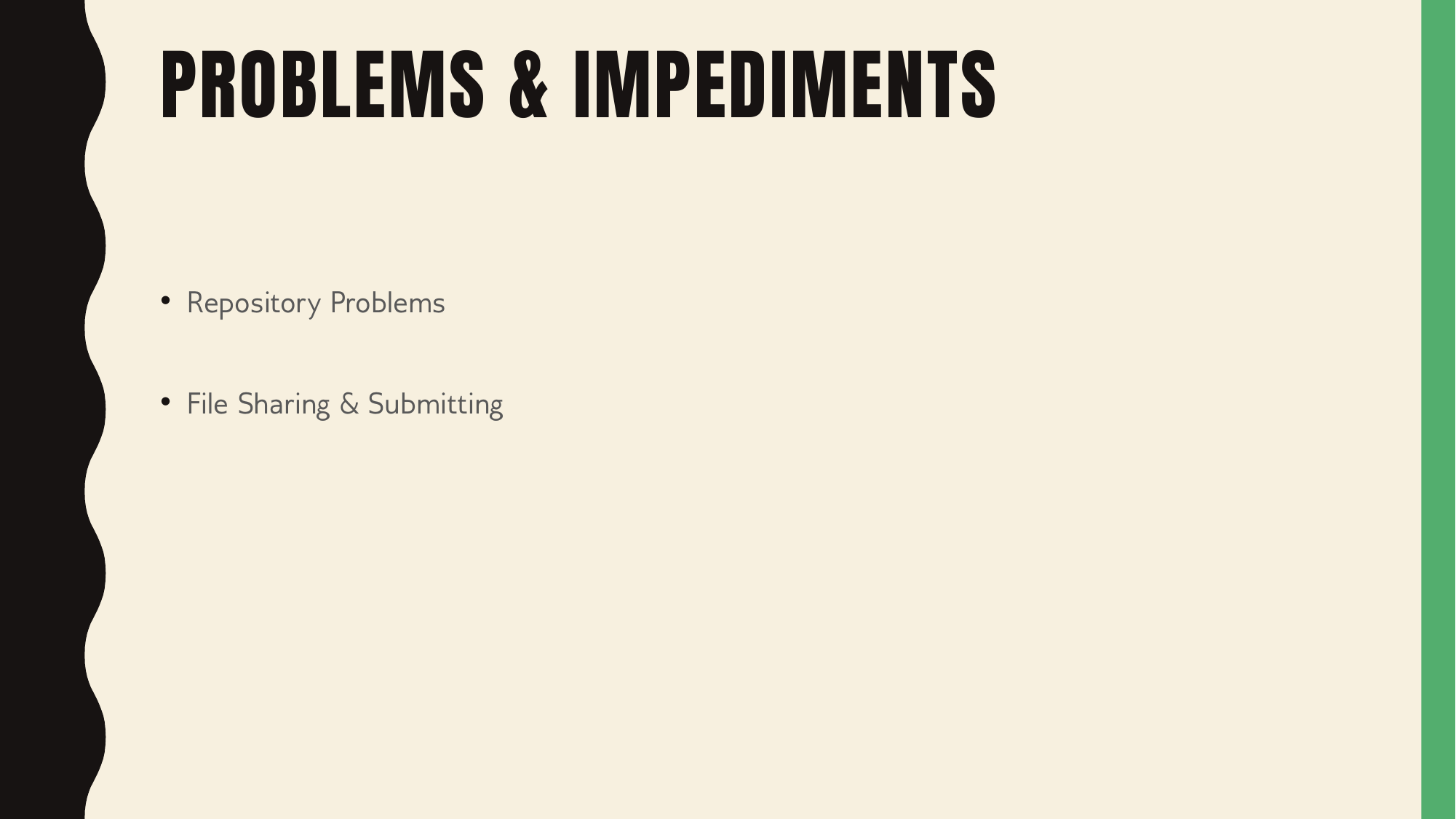

# Problems & Impediments
Repository Problems

File Sharing & Submitting